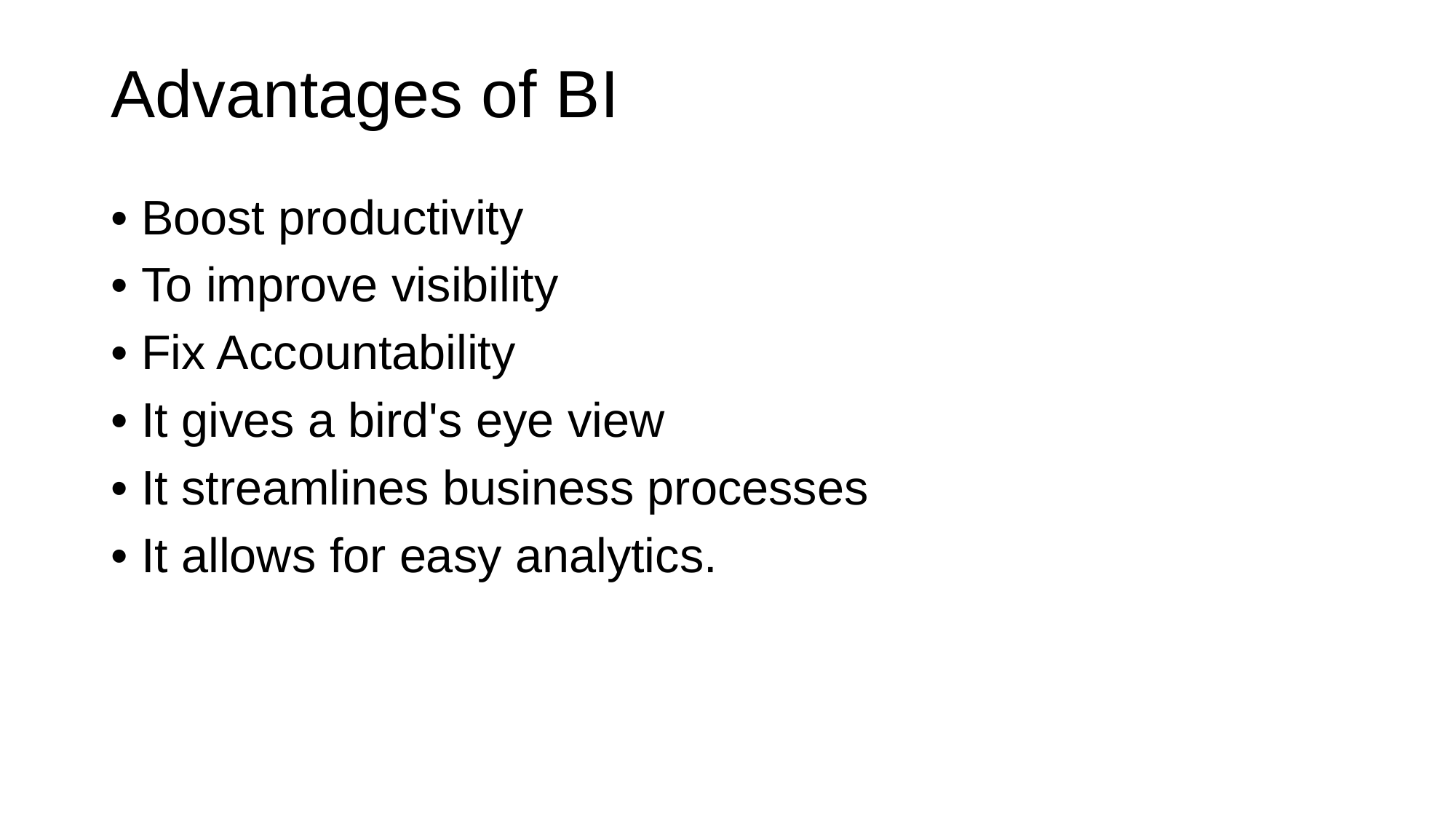

# Advantages of BI
• Boost productivity
• To improve visibility
• Fix Accountability
• It gives a bird's eye view
• It streamlines business processes
• It allows for easy analytics.